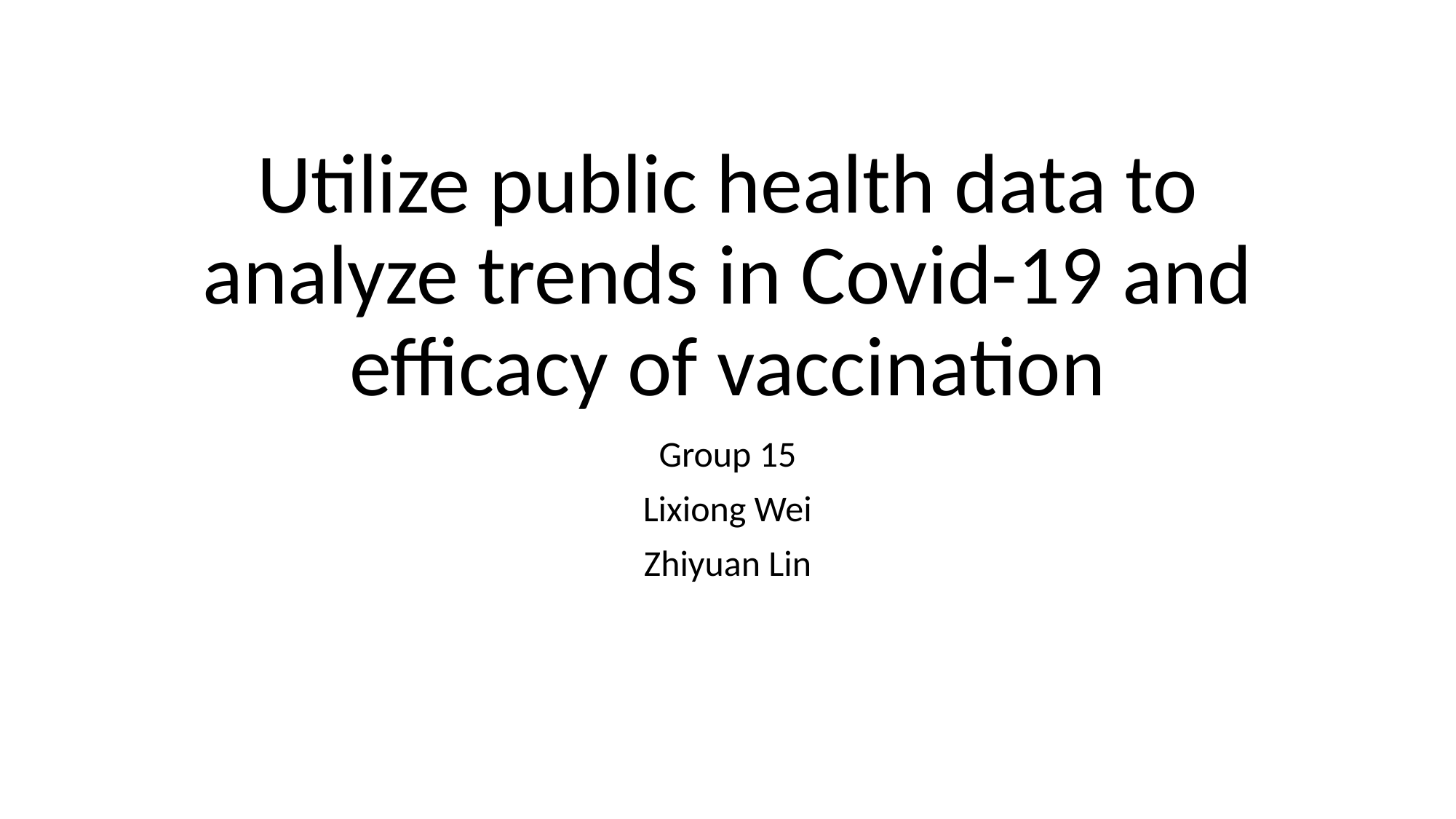

# Utilize public health data to analyze trends in Covid-19 and efficacy of vaccination
Group 15
Lixiong Wei
Zhiyuan Lin